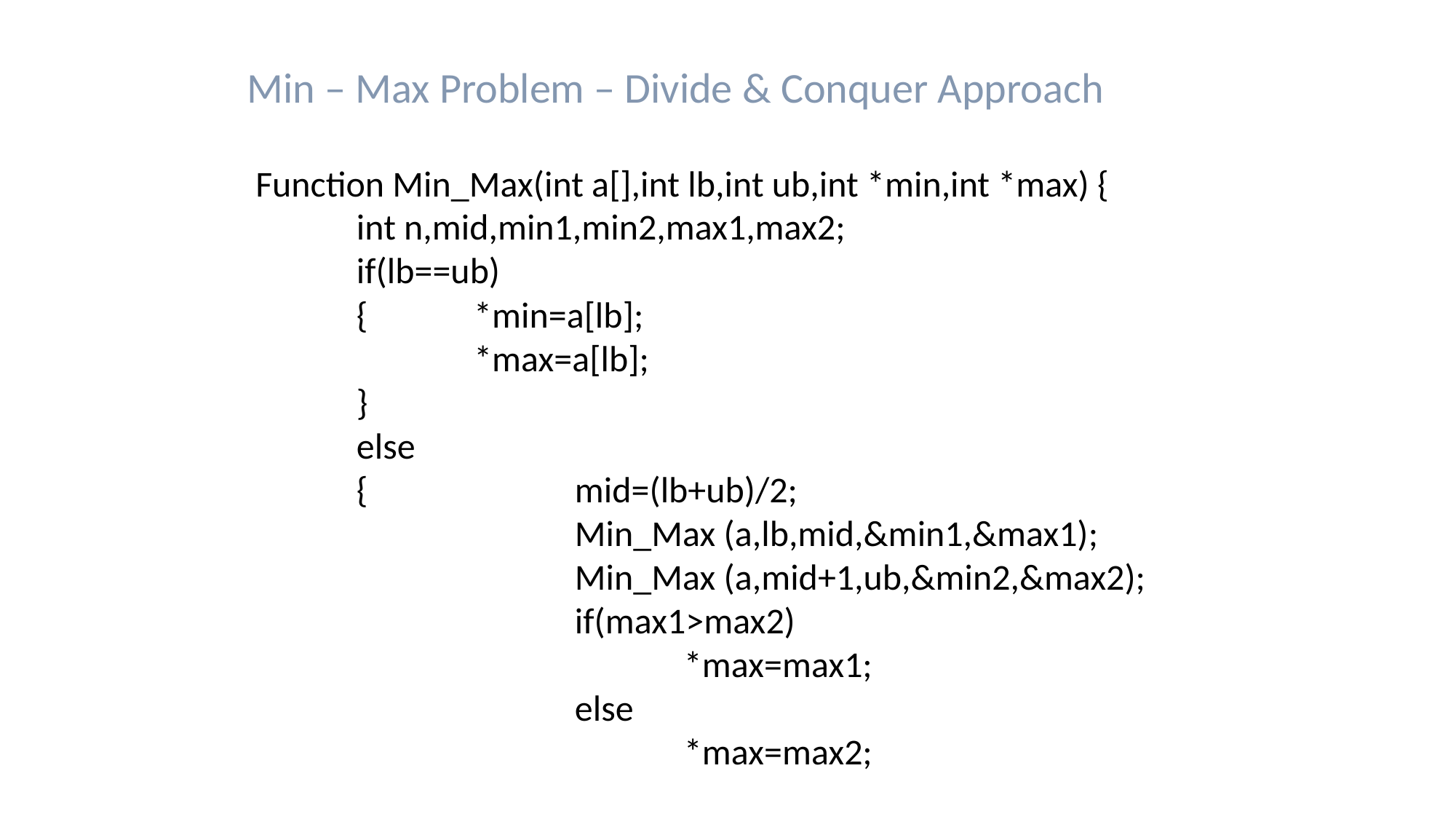

# Min – Max Problem – Divide & Conquer Approach
 Function Min_Max(int a[],int lb,int ub,int *min,int *max) {
	int n,mid,min1,min2,max1,max2;
	if(lb==ub)
	{	 *min=a[lb];
		 *max=a[lb];
	}
	else
	{ 		mid=(lb+ub)/2;
			Min_Max (a,lb,mid,&min1,&max1);
			Min_Max (a,mid+1,ub,&min2,&max2);
			if(max1>max2)
				*max=max1;
			else
				*max=max2;